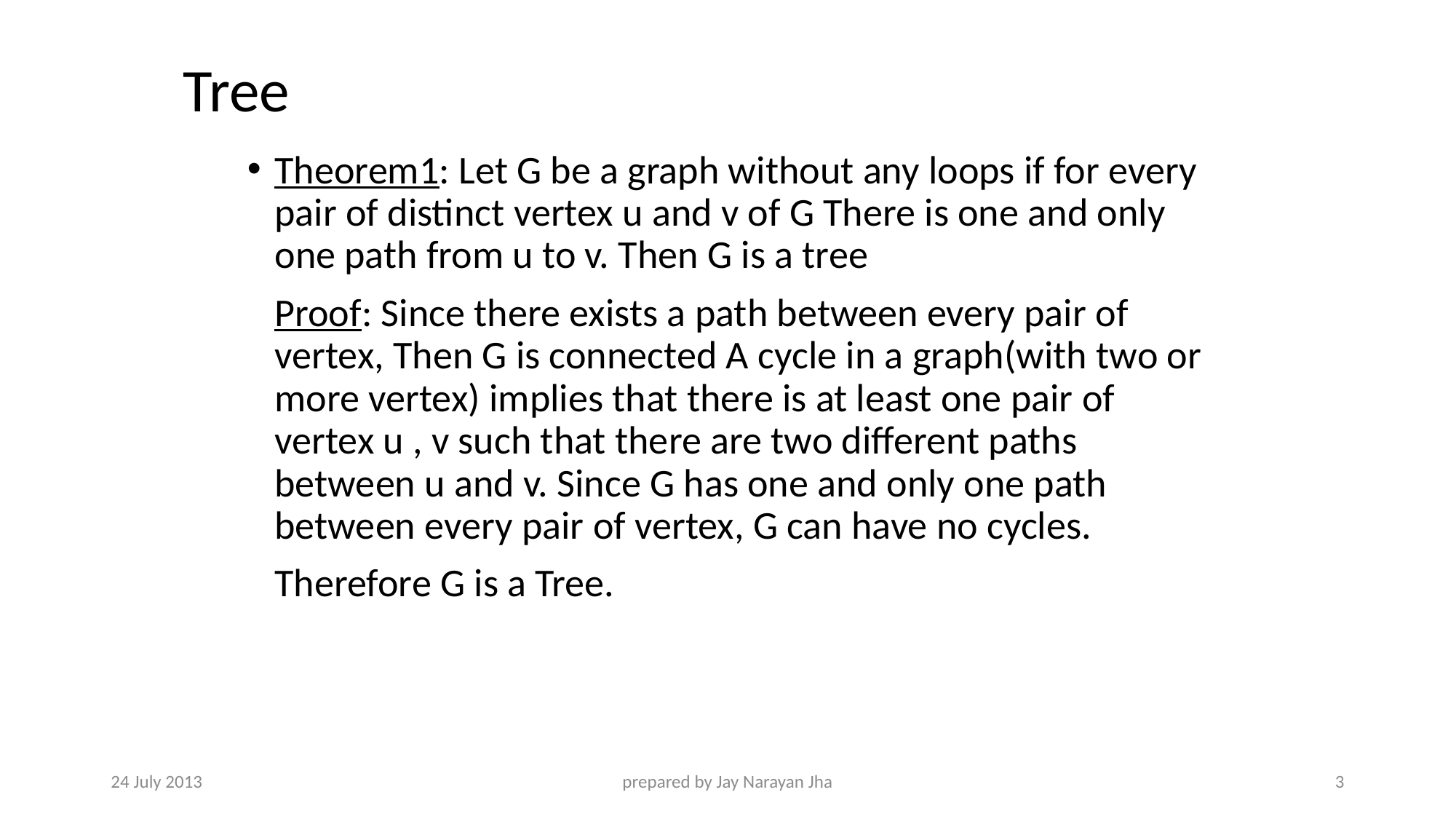

Tree
Theorem1: Let G be a graph without any loops if for every pair of distinct vertex u and v of G There is one and only one path from u to v. Then G is a tree
	Proof: Since there exists a path between every pair of vertex, Then G is connected A cycle in a graph(with two or more vertex) implies that there is at least one pair of vertex u , v such that there are two different paths between u and v. Since G has one and only one path between every pair of vertex, G can have no cycles.
	Therefore G is a Tree.
24 July 2013
prepared by Jay Narayan Jha
3